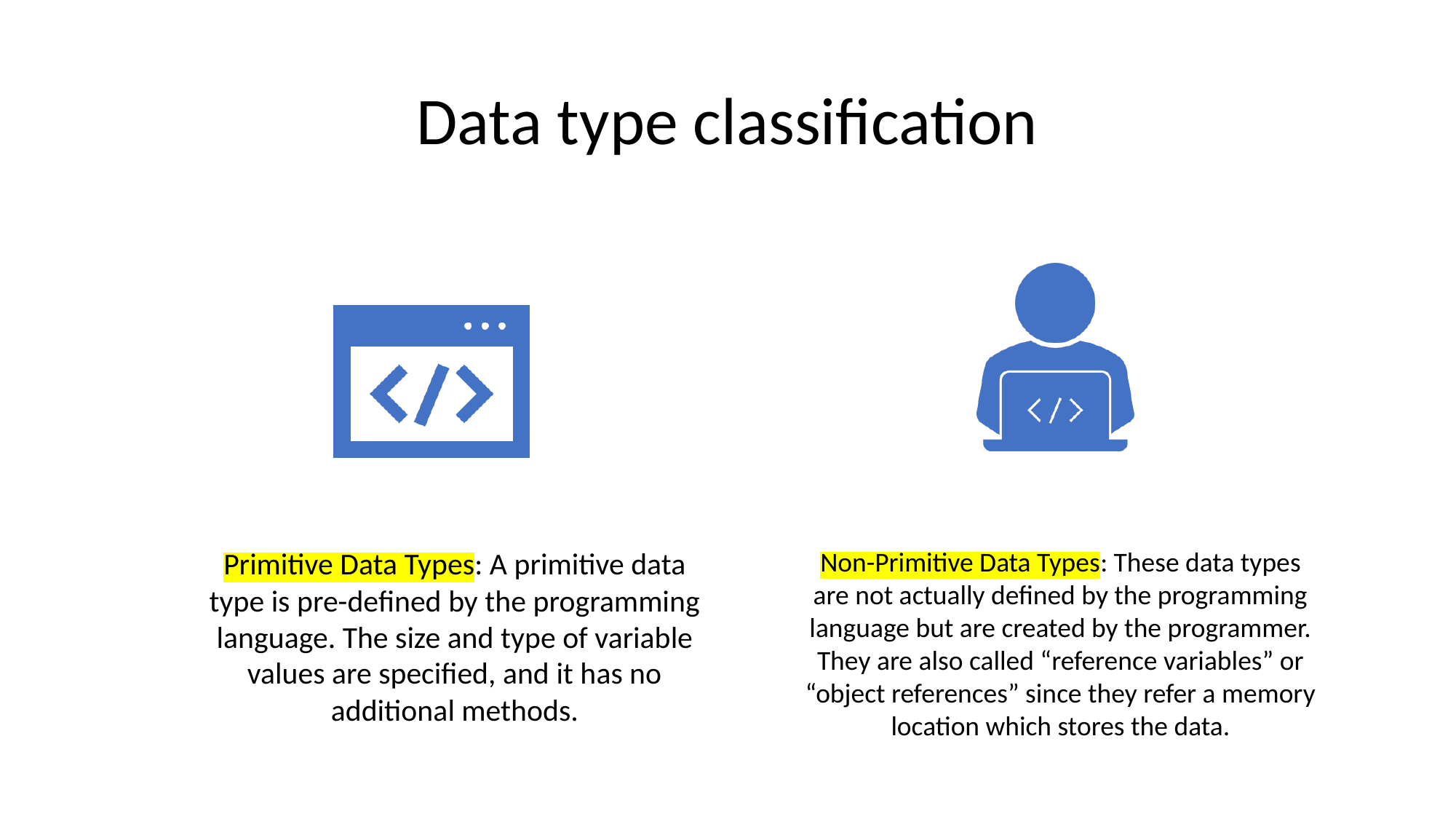

# Data type classification
Primitive Data Types: A primitive data type is pre-defined by the programming language. The size and type of variable values are specified, and it has no additional methods.
Non-Primitive Data Types: These data types are not actually defined by the programming language but are created by the programmer. They are also called “reference variables” or “object references” since they refer a memory location which stores the data.